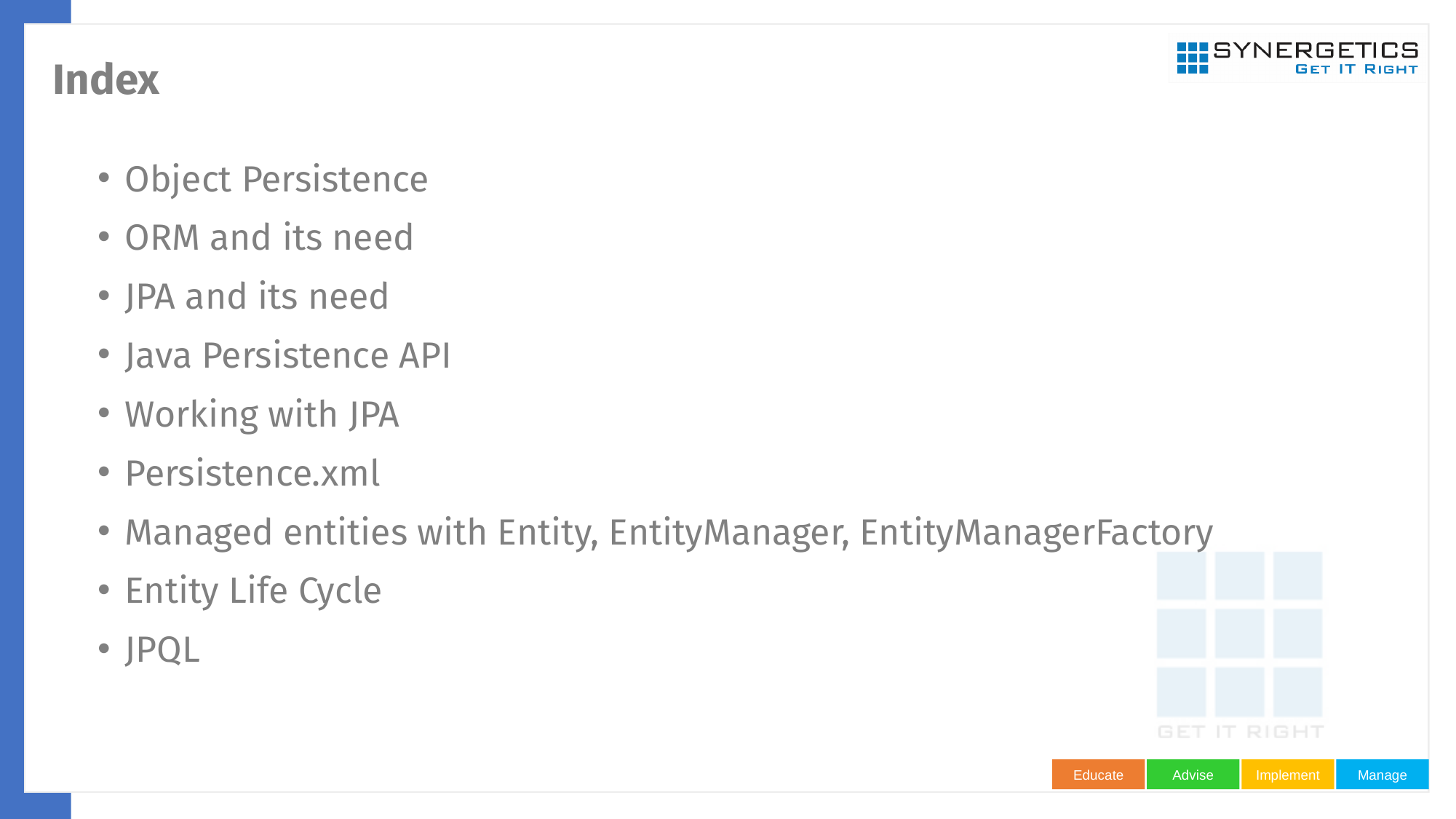

# Index
Object Persistence
ORM and its need
JPA and its need
Java Persistence API
Working with JPA
Persistence.xml
Managed entities with Entity, EntityManager, EntityManagerFactory
Entity Life Cycle
JPQL